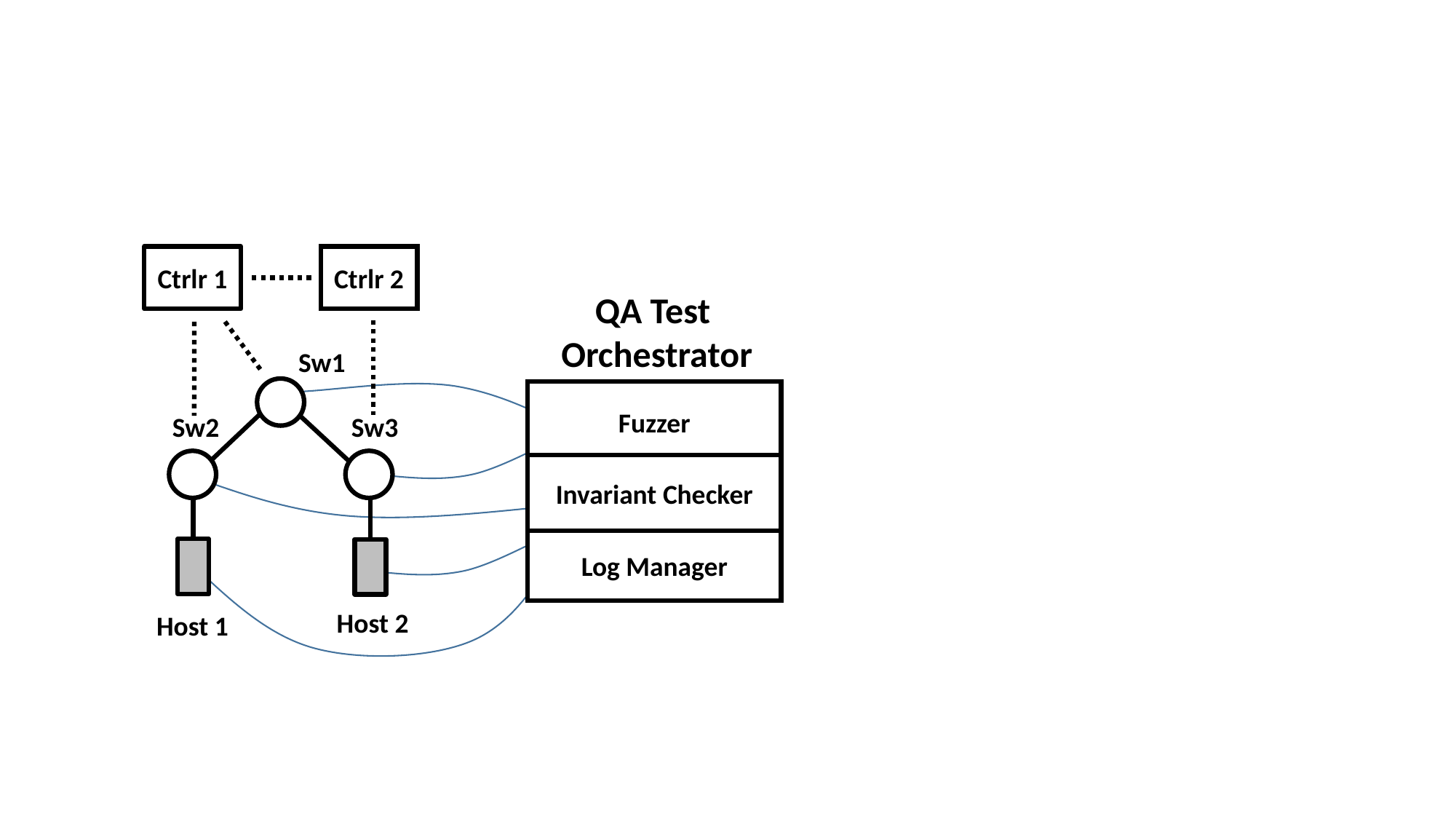

Ctrlr 1
Ctrlr 2
QA Test
 Orchestrator
Sw1

Fuzzer
Invariant Checker
Log Manager

Sw2
Sw3

Host 2
Host 1